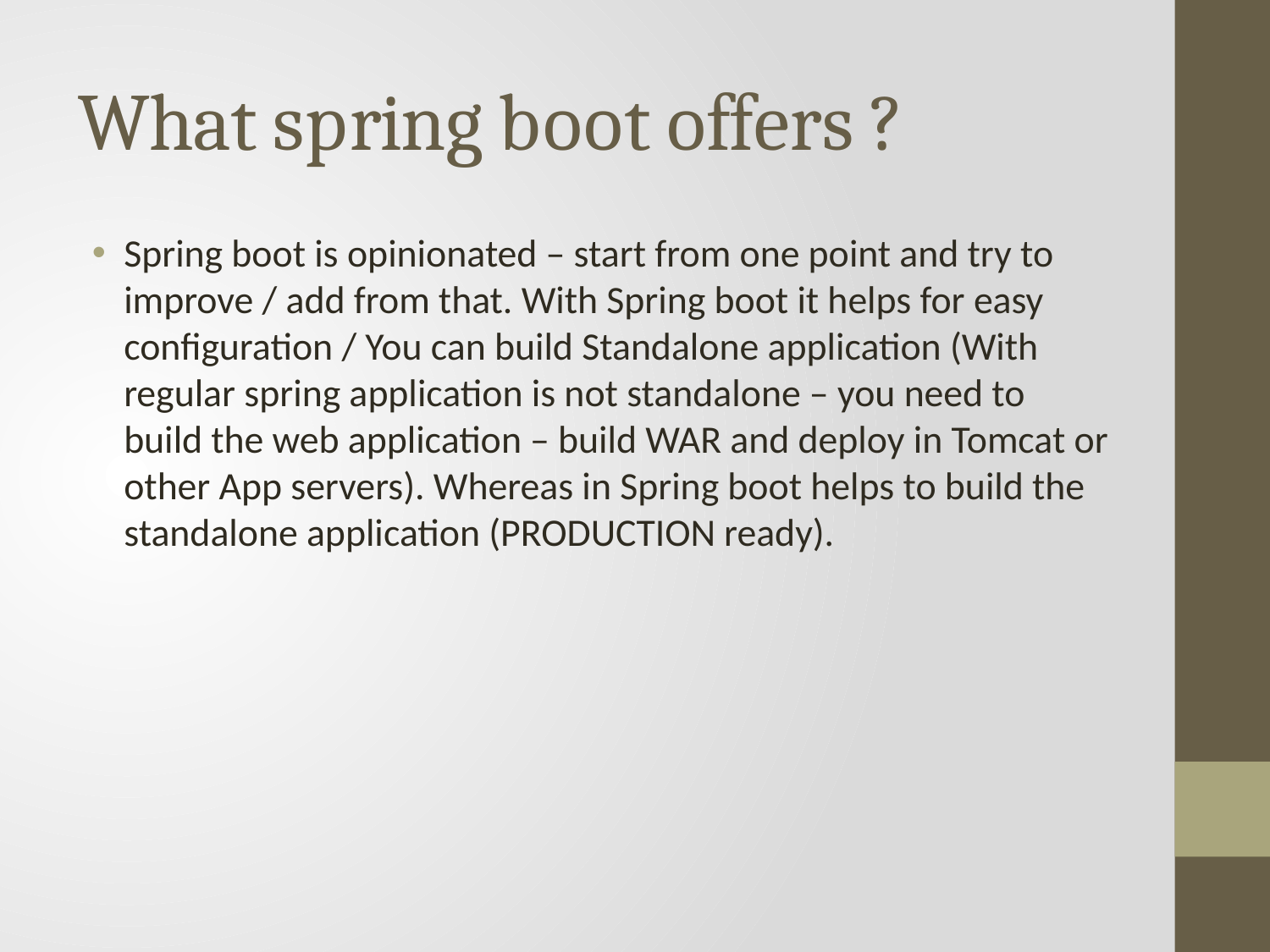

# What spring boot offers ?
Spring boot is opinionated – start from one point and try to improve / add from that. With Spring boot it helps for easy configuration / You can build Standalone application (With regular spring application is not standalone – you need to build the web application – build WAR and deploy in Tomcat or other App servers). Whereas in Spring boot helps to build the standalone application (PRODUCTION ready).